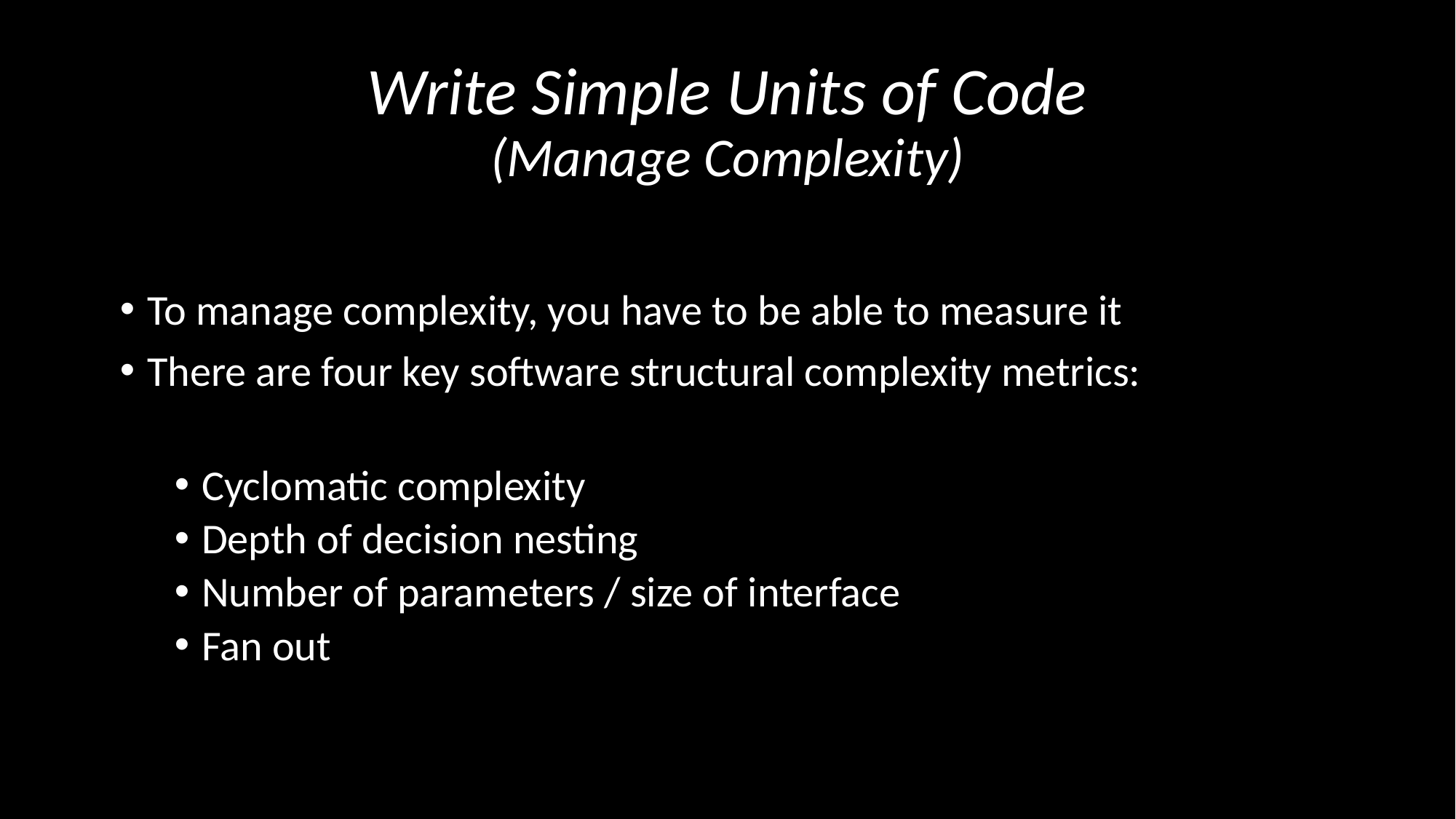

# Write Simple Units of Code (Manage Complexity)
To manage complexity, you have to be able to measure it
There are four key software structural complexity metrics:

Cyclomatic complexity
Depth of decision nesting
Number of parameters / size of interface
Fan out